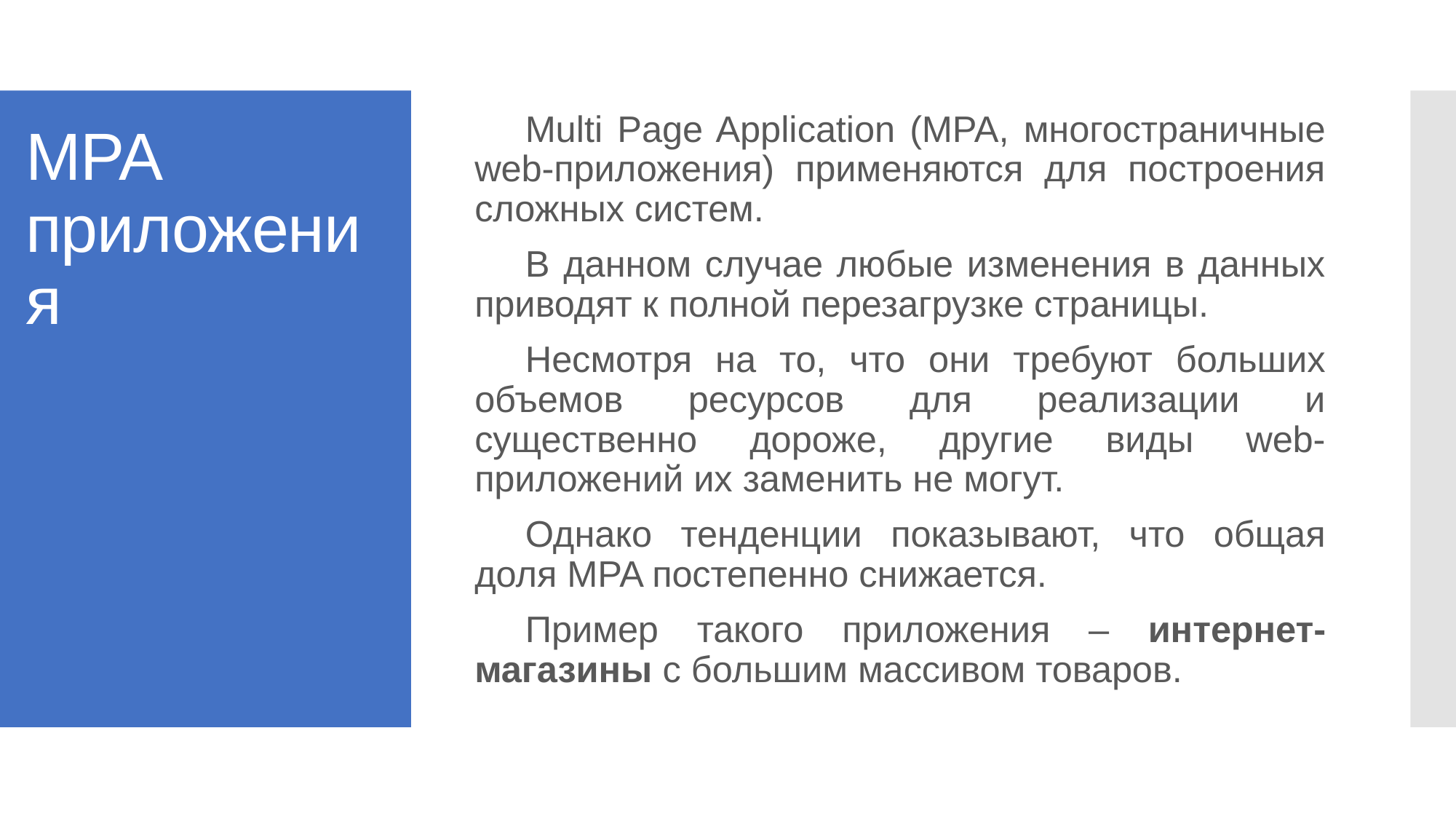

Multi Page Application (MPA, многостраничные web-приложения) применяются для построения сложных систем.
В данном случае любые изменения в данных приводят к полной перезагрузке страницы.
Несмотря на то, что они требуют больших объемов ресурсов для реализации и существенно дороже, другие виды web-приложений их заменить не могут.
Однако тенденции показывают, что общая доля MPA постепенно снижается.
Пример такого приложения – интернет-магазины с большим массивом товаров.
# MPA  приложения